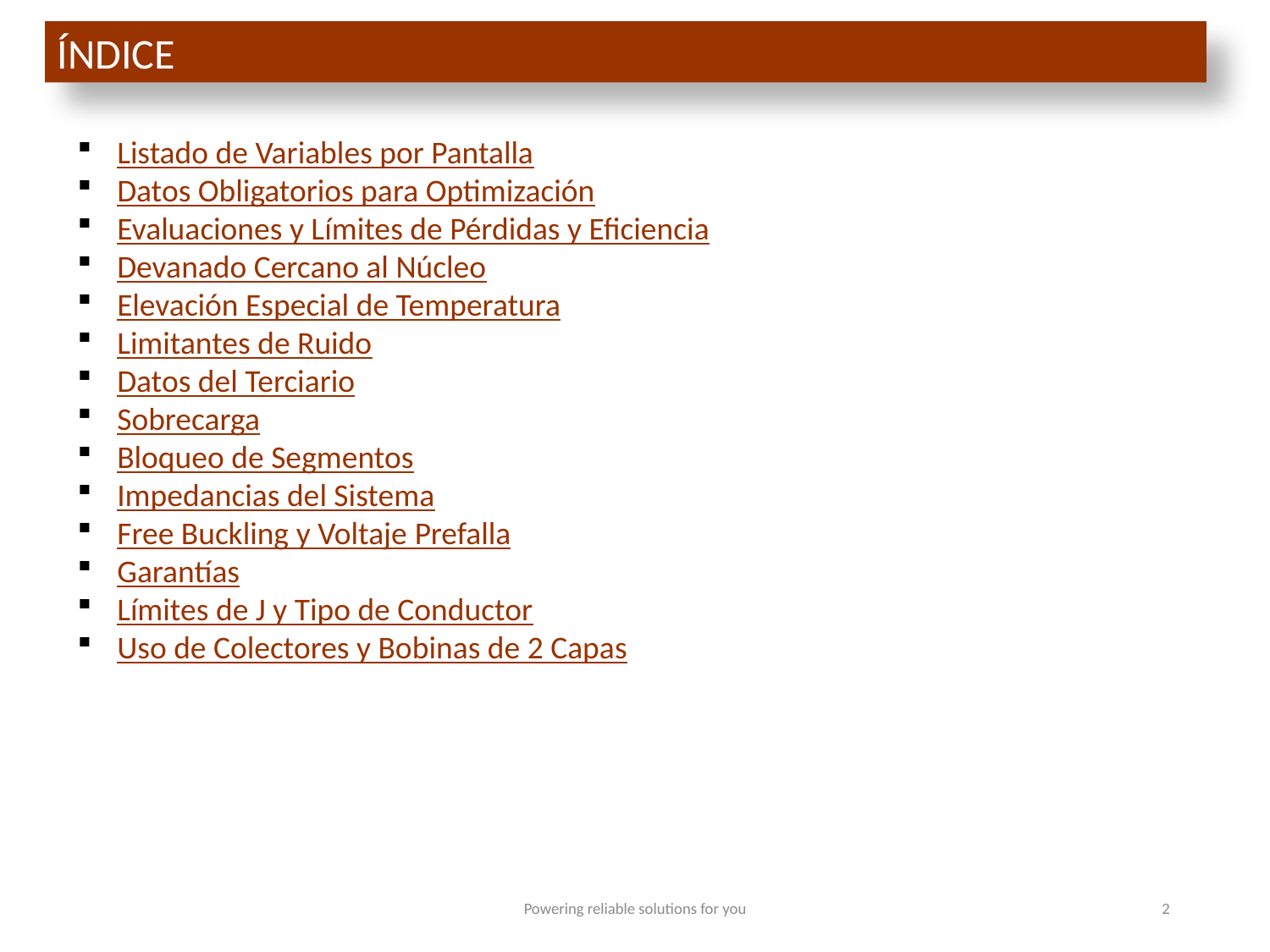

Índice
Listado de Variables por Pantalla
Datos Obligatorios para Optimización
Evaluaciones y Límites de Pérdidas y Eficiencia
Devanado Cercano al Núcleo
Elevación Especial de Temperatura
Limitantes de Ruido
Datos del Terciario
Sobrecarga
Bloqueo de Segmentos
Impedancias del Sistema
Free Buckling y Voltaje Prefalla
Garantías
Límites de J y Tipo de Conductor
Uso de Colectores y Bobinas de 2 Capas
Powering reliable solutions for you
2